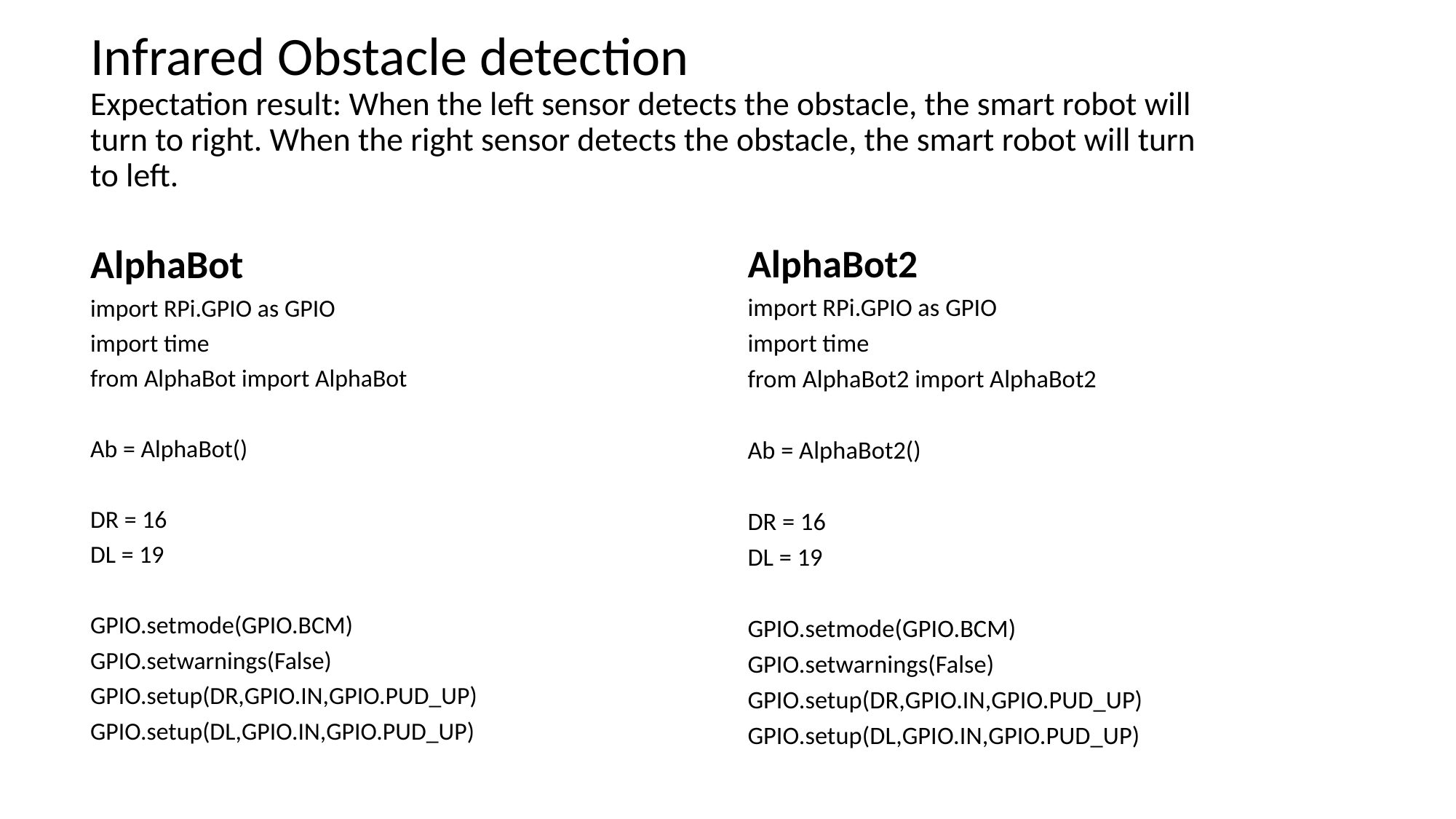

# Infrared Obstacle detection Expectation result: When the left sensor detects the obstacle, the smart robot will turn to right. When the right sensor detects the obstacle, the smart robot will turn to left.
AlphaBot
import RPi.GPIO as GPIO
import time
from AlphaBot import AlphaBot

Ab = AlphaBot()

DR = 16
DL = 19

GPIO.setmode(GPIO.BCM)
GPIO.setwarnings(False)
GPIO.setup(DR,GPIO.IN,GPIO.PUD_UP)
GPIO.setup(DL,GPIO.IN,GPIO.PUD_UP)

AlphaBot2
import RPi.GPIO as GPIO
import time
from AlphaBot2 import AlphaBot2

Ab = AlphaBot2()

DR = 16
DL = 19

GPIO.setmode(GPIO.BCM)
GPIO.setwarnings(False)
GPIO.setup(DR,GPIO.IN,GPIO.PUD_UP)
GPIO.setup(DL,GPIO.IN,GPIO.PUD_UP)